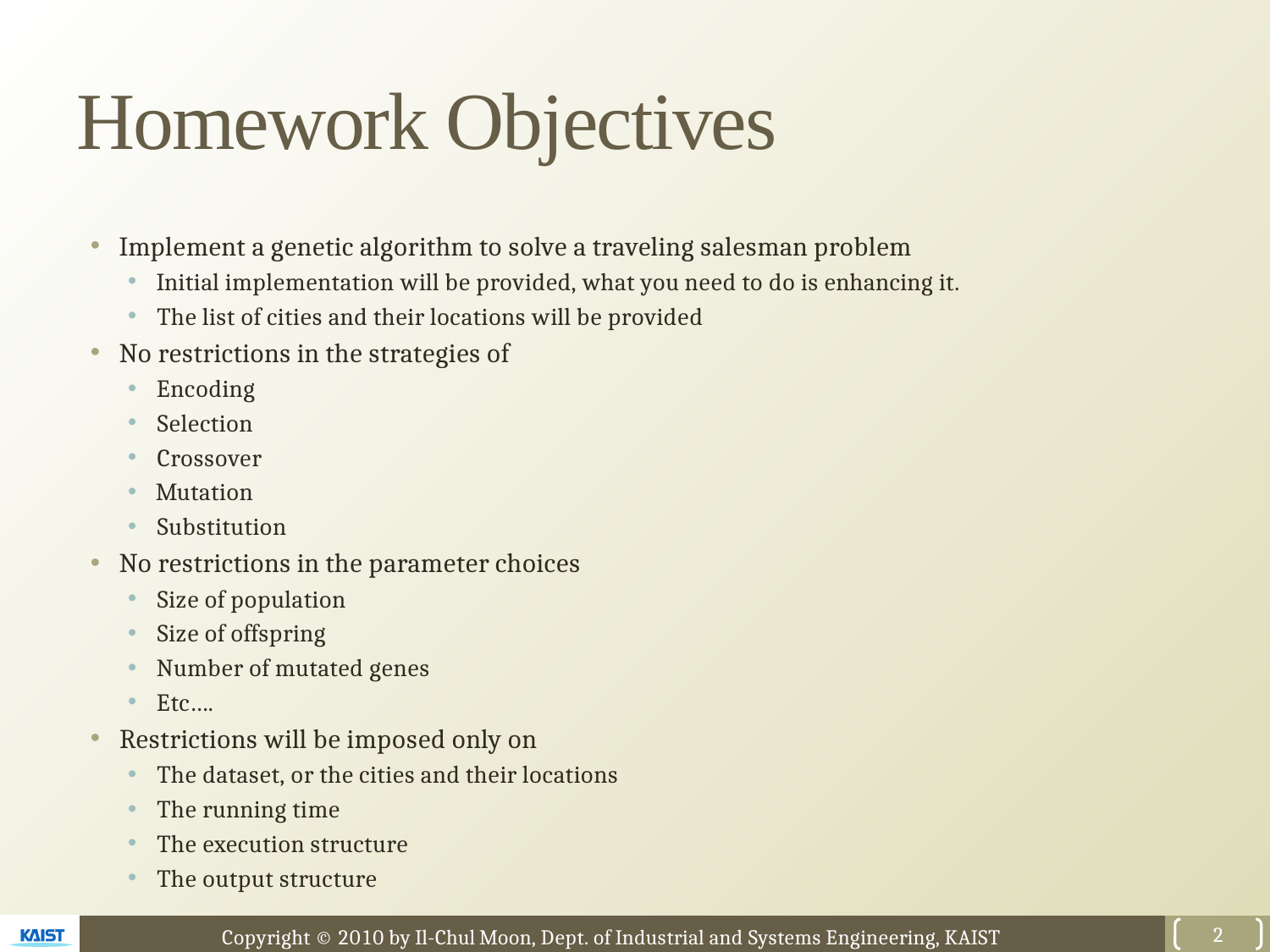

# Homework Objectives
Implement a genetic algorithm to solve a traveling salesman problem
Initial implementation will be provided, what you need to do is enhancing it.
The list of cities and their locations will be provided
No restrictions in the strategies of
Encoding
Selection
Crossover
Mutation
Substitution
No restrictions in the parameter choices
Size of population
Size of offspring
Number of mutated genes
Etc….
Restrictions will be imposed only on
The dataset, or the cities and their locations
The running time
The execution structure
The output structure

2